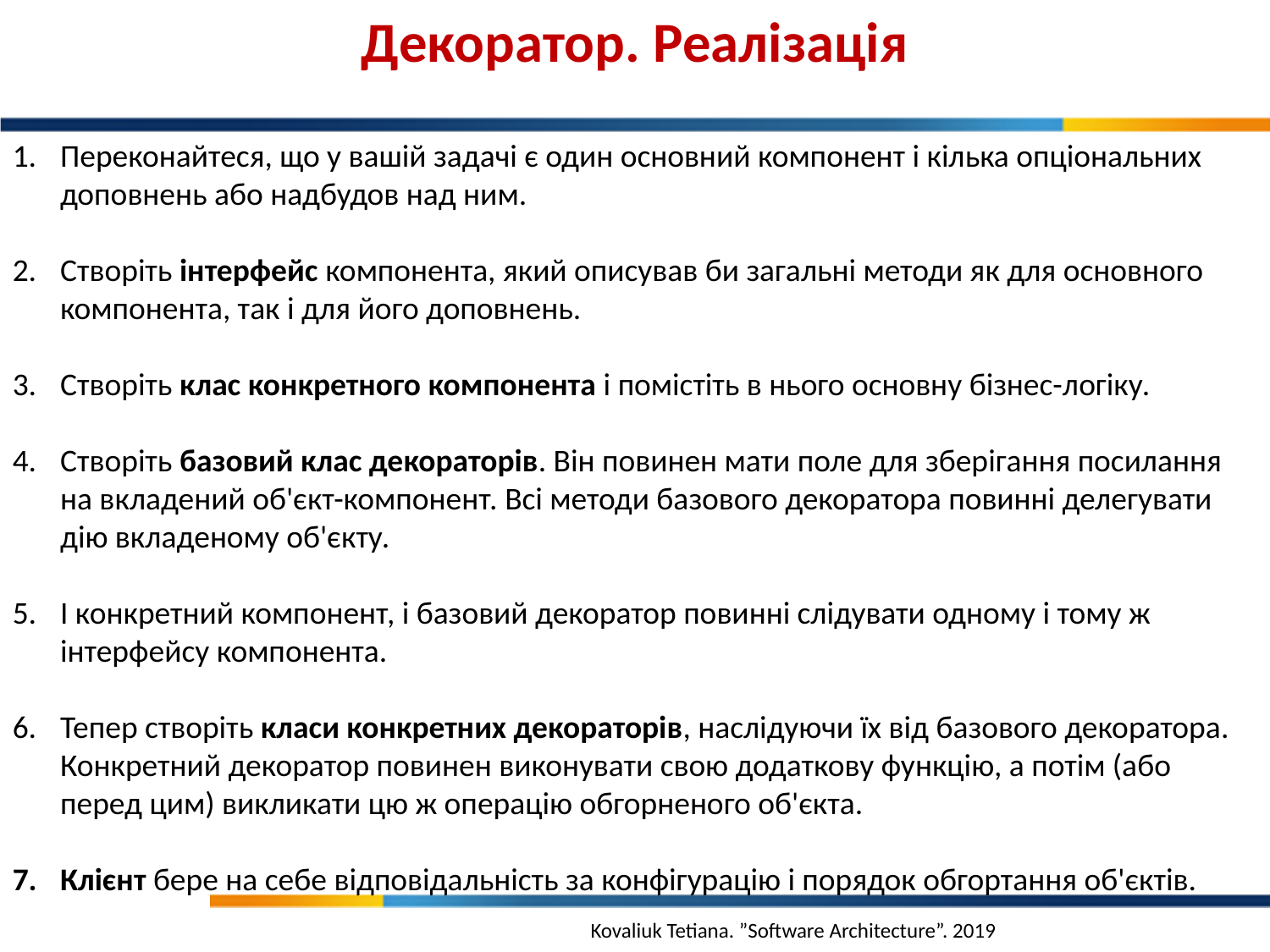

Декоратор. Реалізація
Переконайтеся, що у вашій задачі є один основний компонент і кілька опціональних доповнень або надбудов над ним.

Створіть інтерфейс компонента, який описував би загальні методи як для основного компонента, так і для його доповнень.

Створіть клас конкретного компонента і помістіть в нього основну бізнес-логіку.

Створіть базовий клас декораторів. Він повинен мати поле для зберігання посилання на вкладений об'єкт-компонент. Всі методи базового декоратора повинні делегувати дію вкладеному об'єкту.

І конкретний компонент, і базовий декоратор повинні слідувати одному і тому ж інтерфейсу компонента.

Тепер створіть класи конкретних декораторів, наслідуючи їх від базового декоратора. Конкретний декоратор повинен виконувати свою додаткову функцію, а потім (або перед цим) викликати цю ж операцію обгорненого об'єкта.

Клієнт бере на себе відповідальність за конфігурацію і порядок обгортання об'єктів.